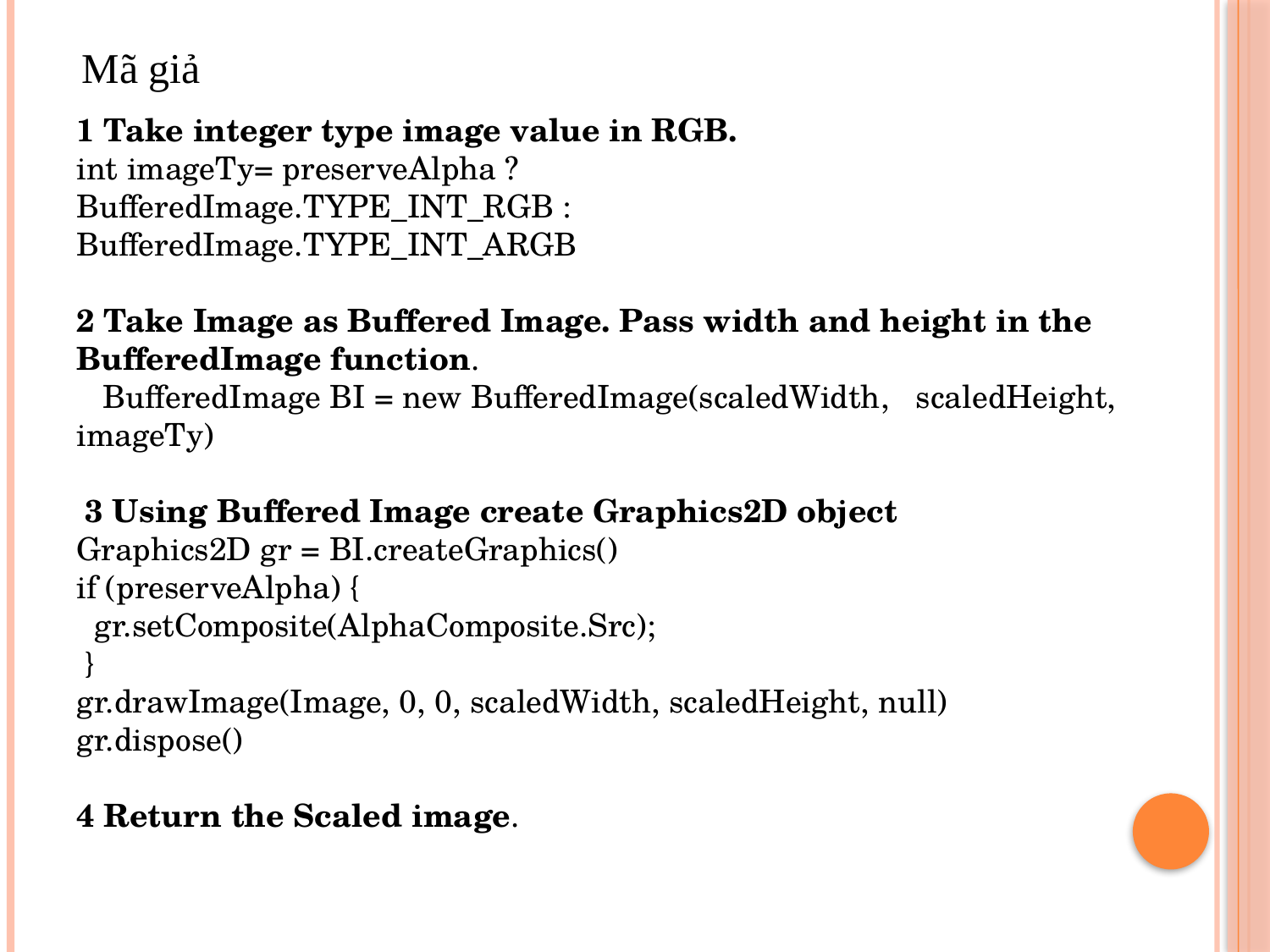

Mã giả
1 Take integer type image value in RGB.
int imageTy= preserveAlpha ?
BufferedImage.TYPE_INT_RGB :
BufferedImage.TYPE_INT_ARGB

2 Take Image as Buffered Image. Pass width and height in the BufferedImage function.
   BufferedImage BI = new BufferedImage(scaledWidth,   scaledHeight, imageTy)

 3 Using Buffered Image create Graphics2D object
Graphics2D gr = BI.createGraphics()
if (preserveAlpha) {
  gr.setComposite(AlphaComposite.Src);
 }
gr.drawImage(Image, 0, 0, scaledWidth, scaledHeight, null)      gr.dispose()

4 Return the Scaled image.